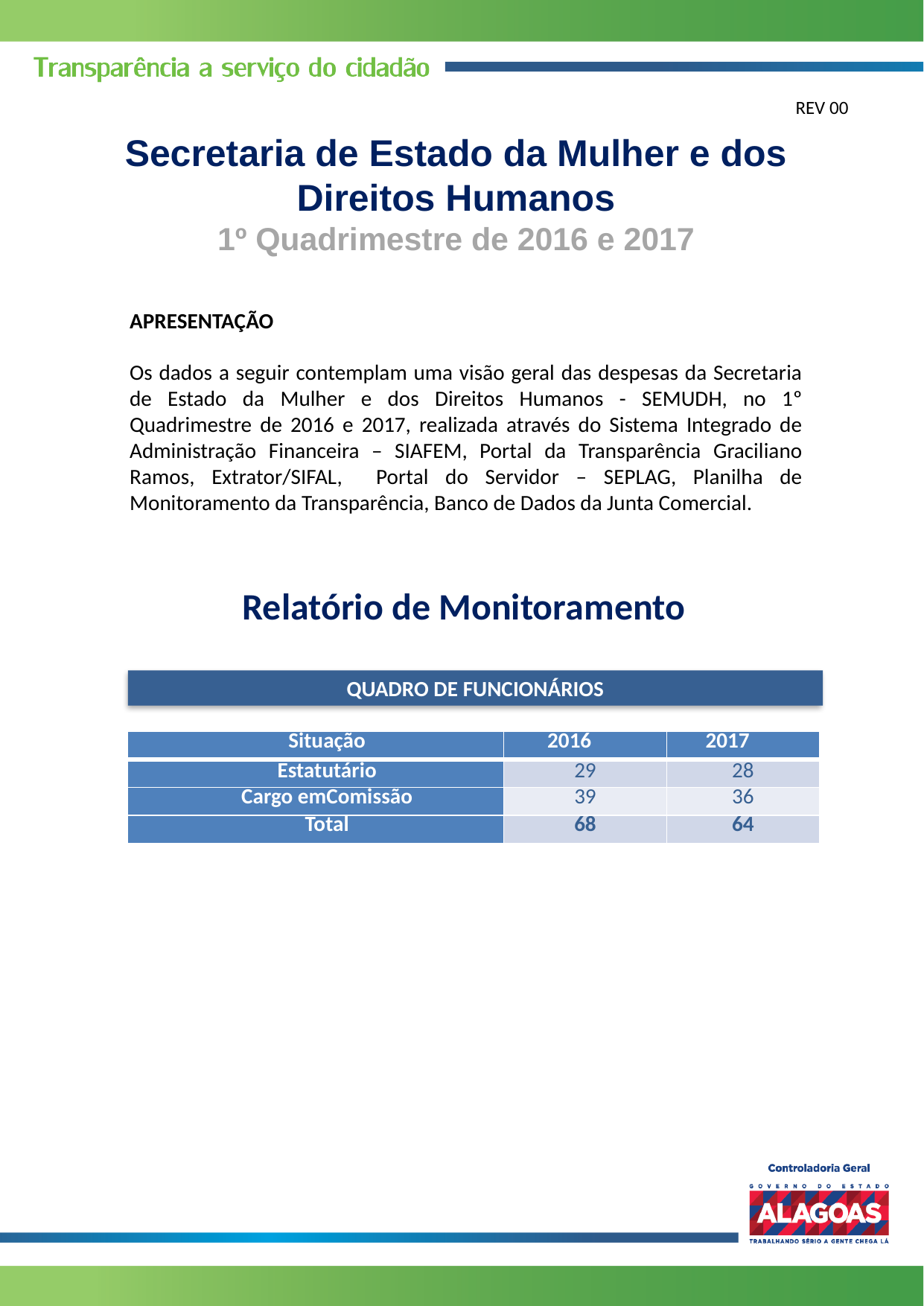

REV 00
Secretaria de Estado da Mulher e dos Direitos Humanos
1º Quadrimestre de 2016 e 2017

APRESENTAÇÃO

Os dados a seguir contemplam uma visão geral das despesas da Secretaria de Estado da Mulher e dos Direitos Humanos - SEMUDH, no 1º Quadrimestre de 2016 e 2017, realizada através do Sistema Integrado de Administração Financeira – SIAFEM, Portal da Transparência Graciliano Ramos, Extrator/SIFAL,  Portal do Servidor – SEPLAG, Planilha de Monitoramento da Transparência, Banco de Dados da Junta Comercial.
Relatório de Monitoramento
QUADRO DE FUNCIONÁRIOS
| Situação | 2016 | 2017 |
| --- | --- | --- |
| Estatutário | 29 | 28 |
| Cargo emComissão | 39 | 36 |
| Total | 68 | 64 |